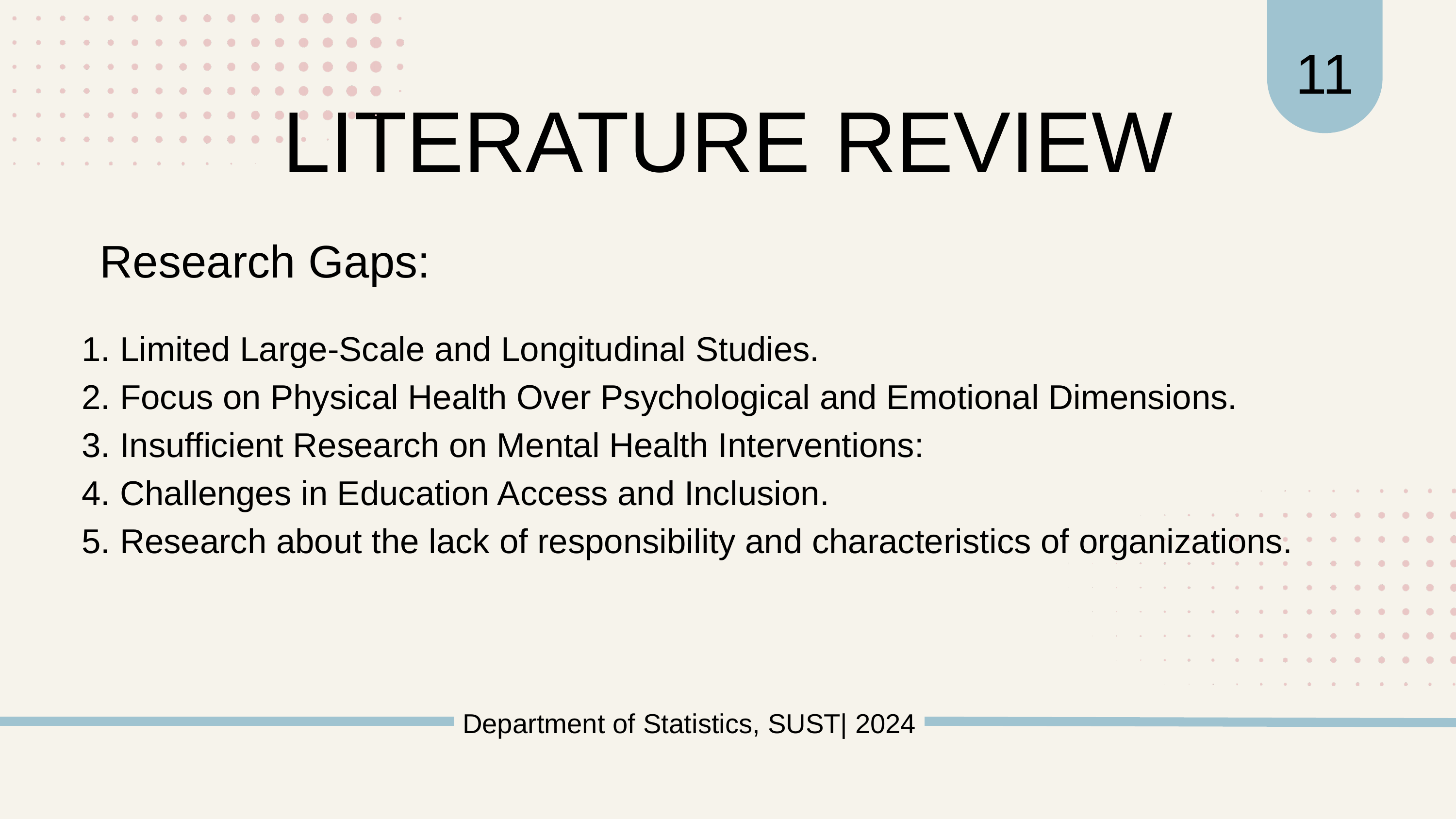

11

LITERATURE REVIEW
Research Gaps:

1. Limited Large-Scale and Longitudinal Studies.
2. Focus on Physical Health Over Psychological and Emotional Dimensions.
3. Insufficient Research on Mental Health Interventions:
4. Challenges in Education Access and Inclusion.
5. Research about the lack of responsibility and characteristics of organizations.

Department of Statistics, SUST| 2024